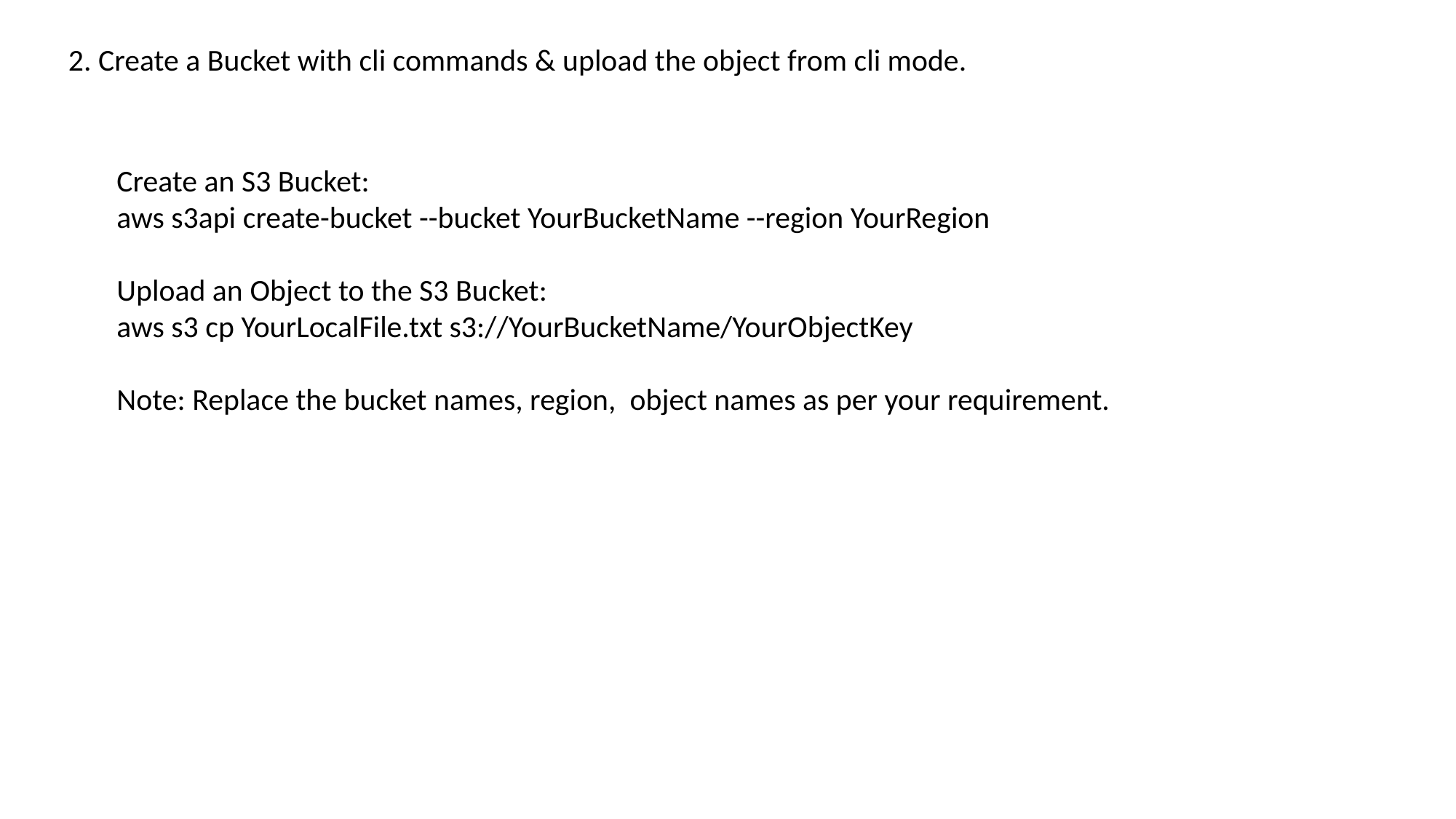

2. Create a Bucket with cli commands & upload the object from cli mode.
Create an S3 Bucket:
aws s3api create-bucket --bucket YourBucketName --region YourRegion

Upload an Object to the S3 Bucket:
aws s3 cp YourLocalFile.txt s3://YourBucketName/YourObjectKey

Note: Replace the bucket names, region,  object names as per your requirement.